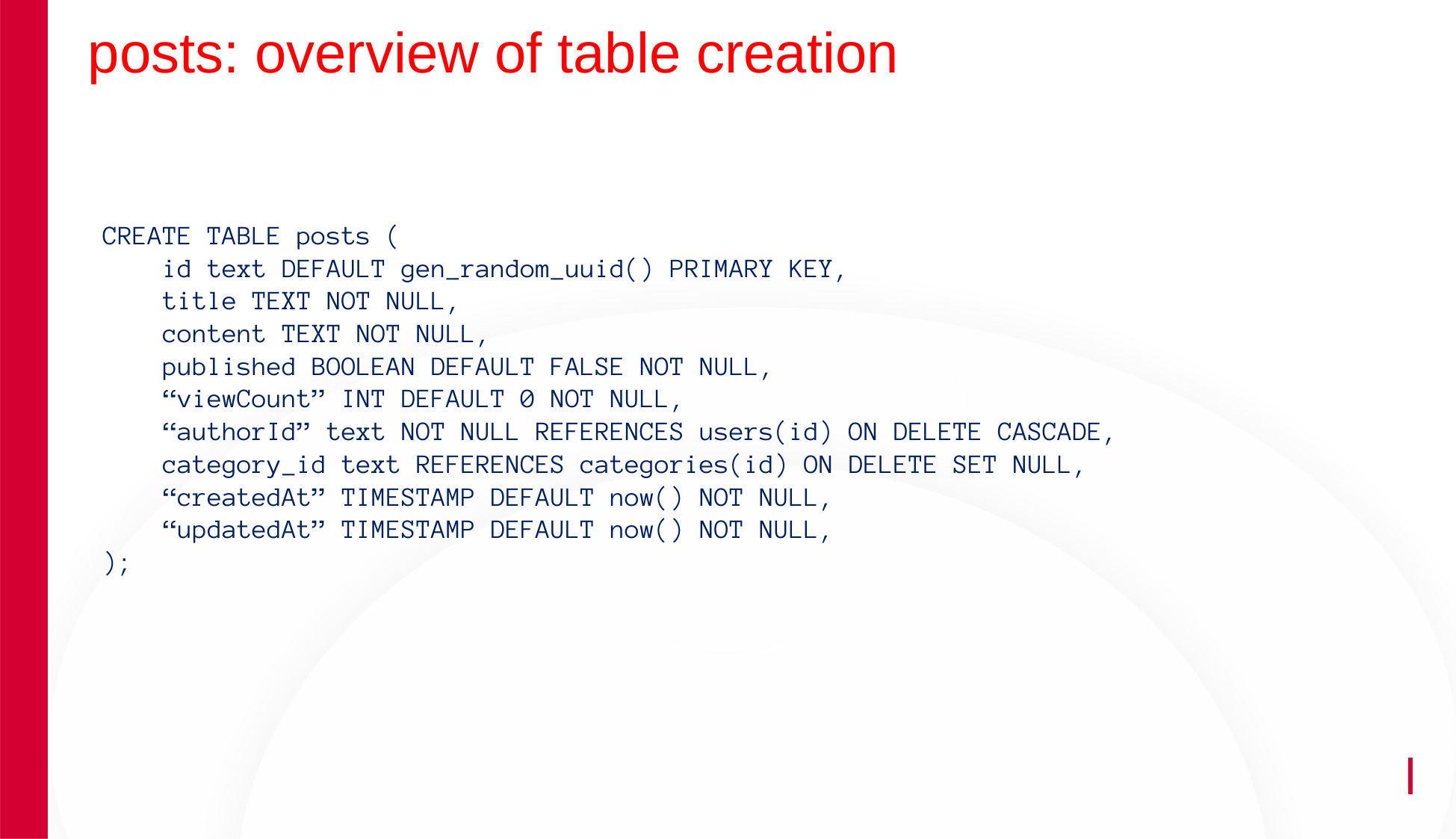

posts: overview of table creation
CREATE TABLE posts (
    id text DEFAULT gen_random_uuid() PRIMARY KEY,
    title TEXT NOT NULL,
    content TEXT NOT NULL,
    published BOOLEAN DEFAULT FALSE NOT NULL,
    “viewCount” INT DEFAULT 0 NOT NULL,
    “authorId” text NOT NULL REFERENCES users(id) ON DELETE CASCADE,
    category_id text REFERENCES categories(id) ON DELETE SET NULL,
    “createdAt” TIMESTAMP DEFAULT now() NOT NULL,
    “updatedAt” TIMESTAMP DEFAULT now() NOT NULL,
);